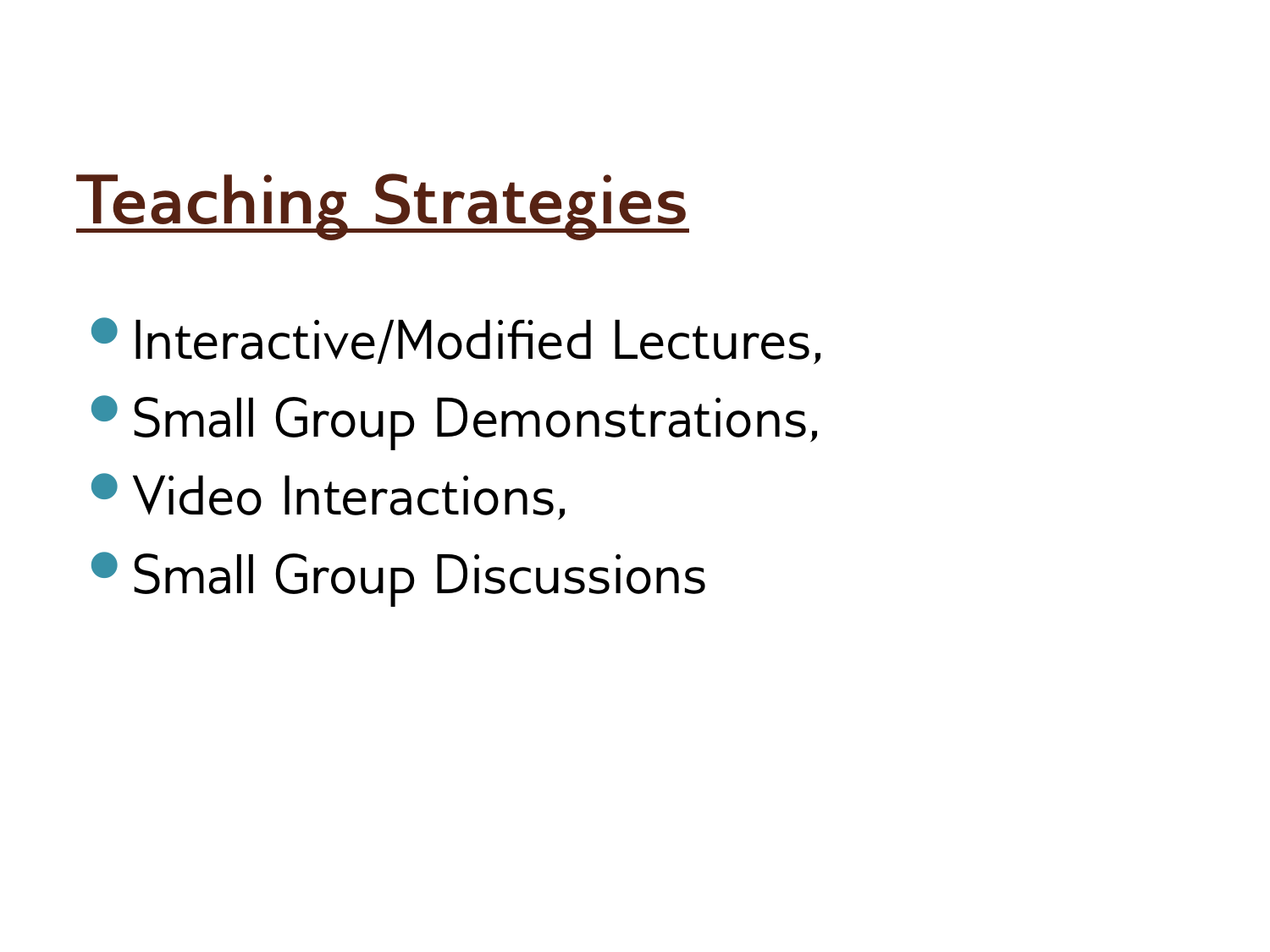

# Teaching Strategies
Interactive/Modified Lectures,
Small Group Demonstrations,
Video Interactions,
Small Group Discussions